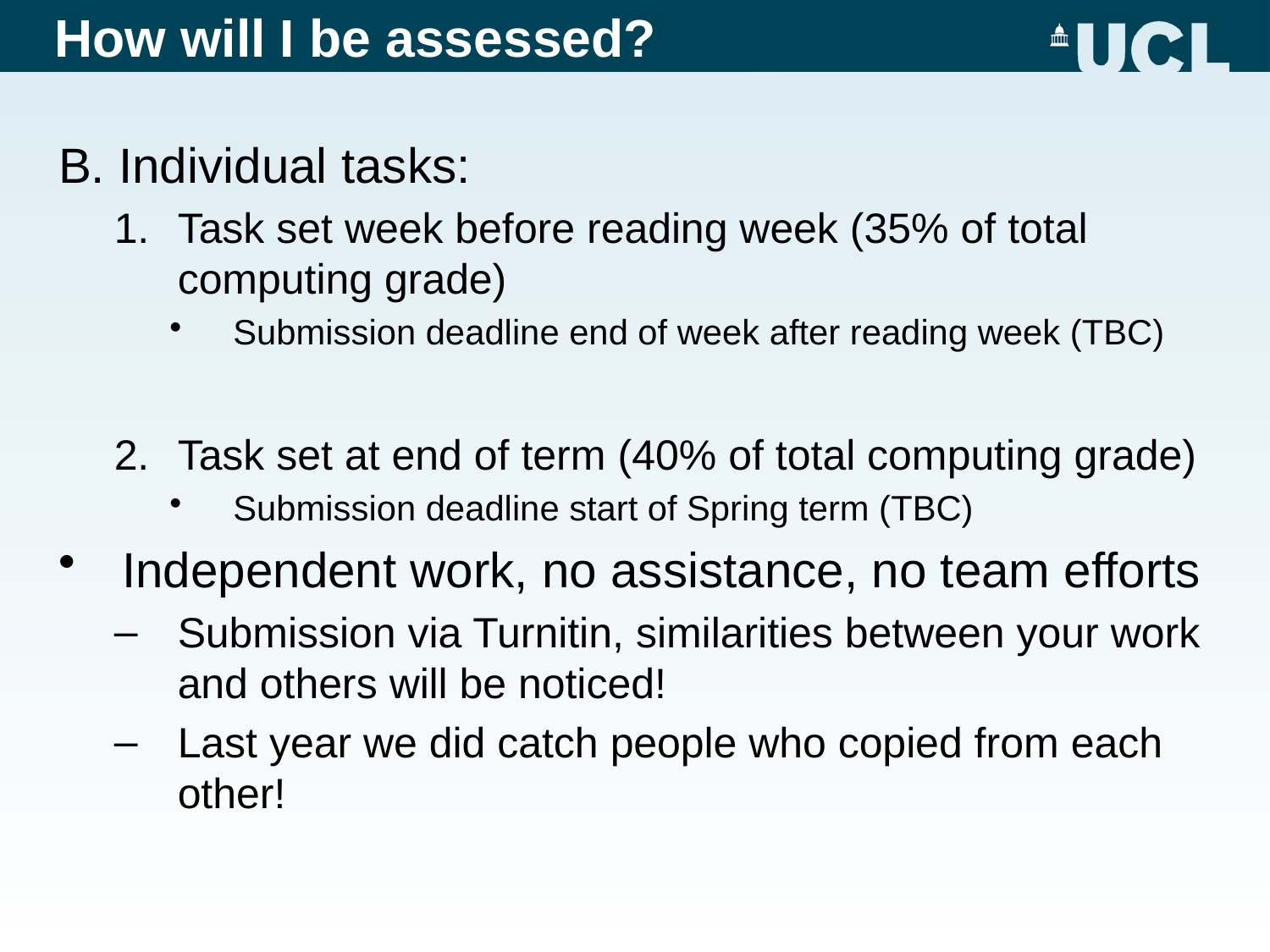

# How will I be assessed?
B. Individual tasks:
Task set week before reading week (35% of total computing grade)
Submission deadline end of week after reading week (TBC)

Task set at end of term (40% of total computing grade)
Submission deadline start of Spring term (TBC)
Independent work, no assistance, no team efforts
Submission via Turnitin, similarities between your work and others will be noticed!
Last year we did catch people who copied from each other!